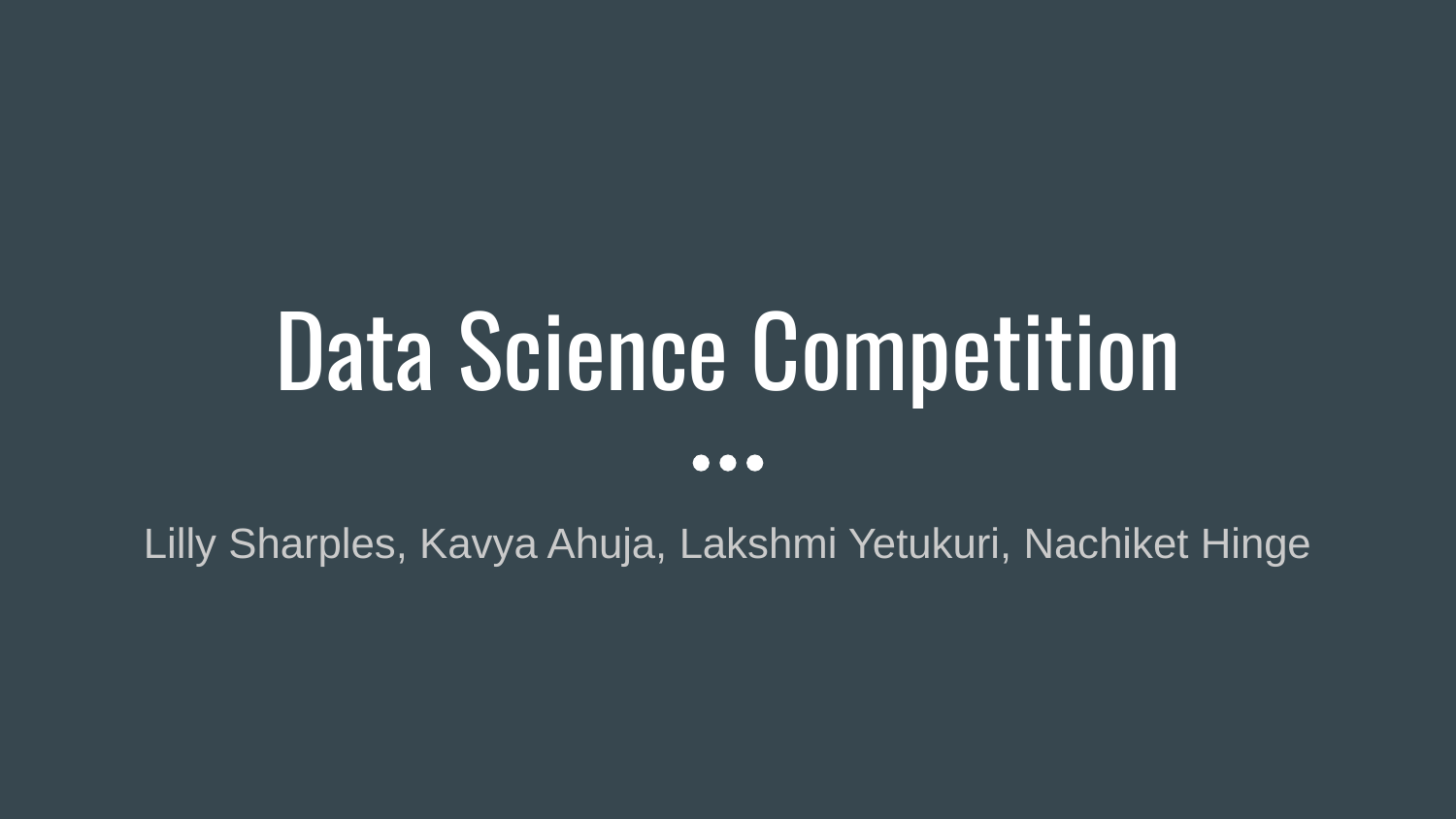

# Data Science Competition
Lilly Sharples, Kavya Ahuja, Lakshmi Yetukuri, Nachiket Hinge